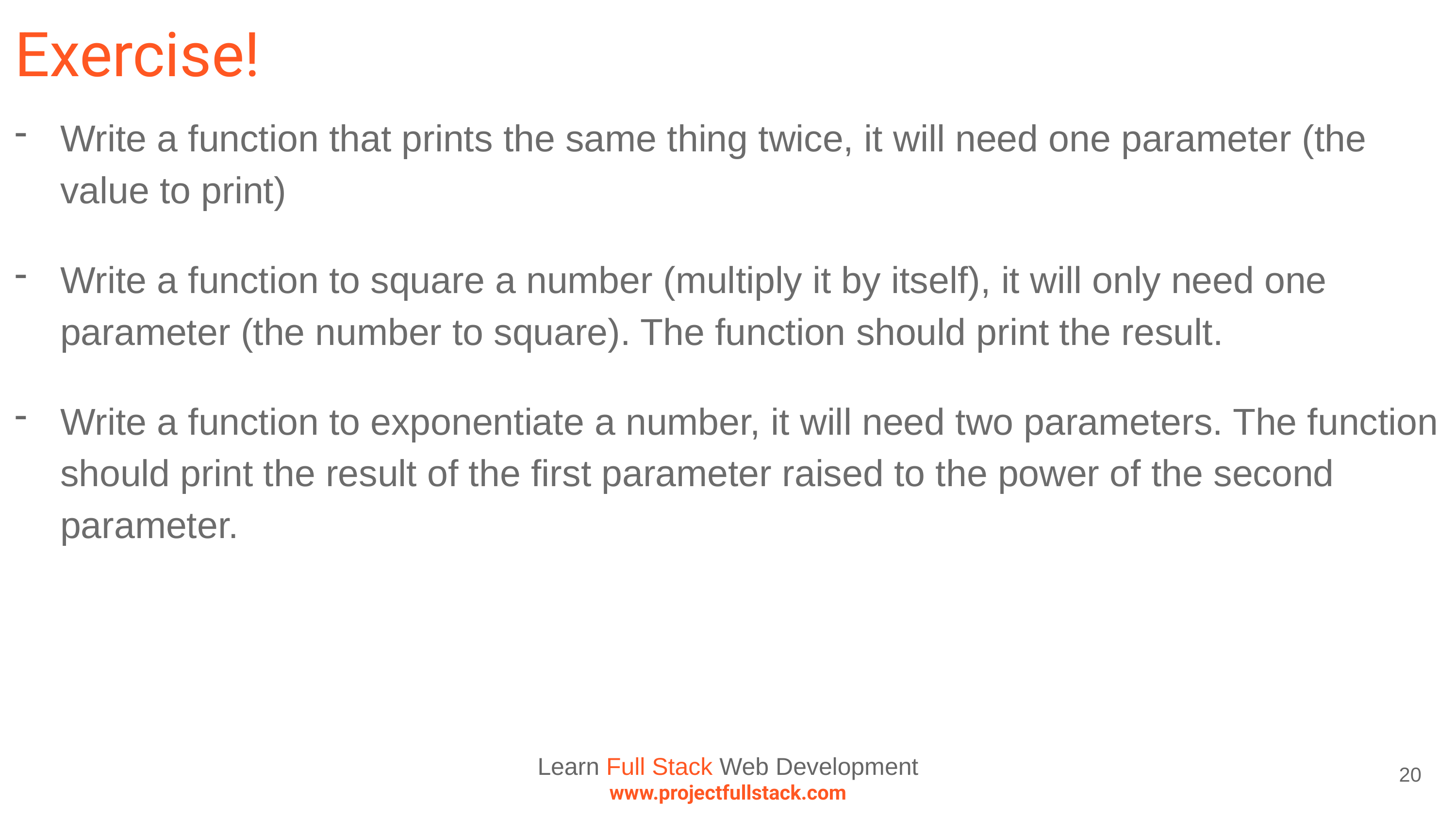

# Exercise!
Write a function that prints the same thing twice, it will need one parameter (the value to print)
Write a function to square a number (multiply it by itself), it will only need one parameter (the number to square). The function should print the result.
Write a function to exponentiate a number, it will need two parameters. The function should print the result of the first parameter raised to the power of the second parameter.
Learn Full Stack Web Development
www.projectfullstack.com
20